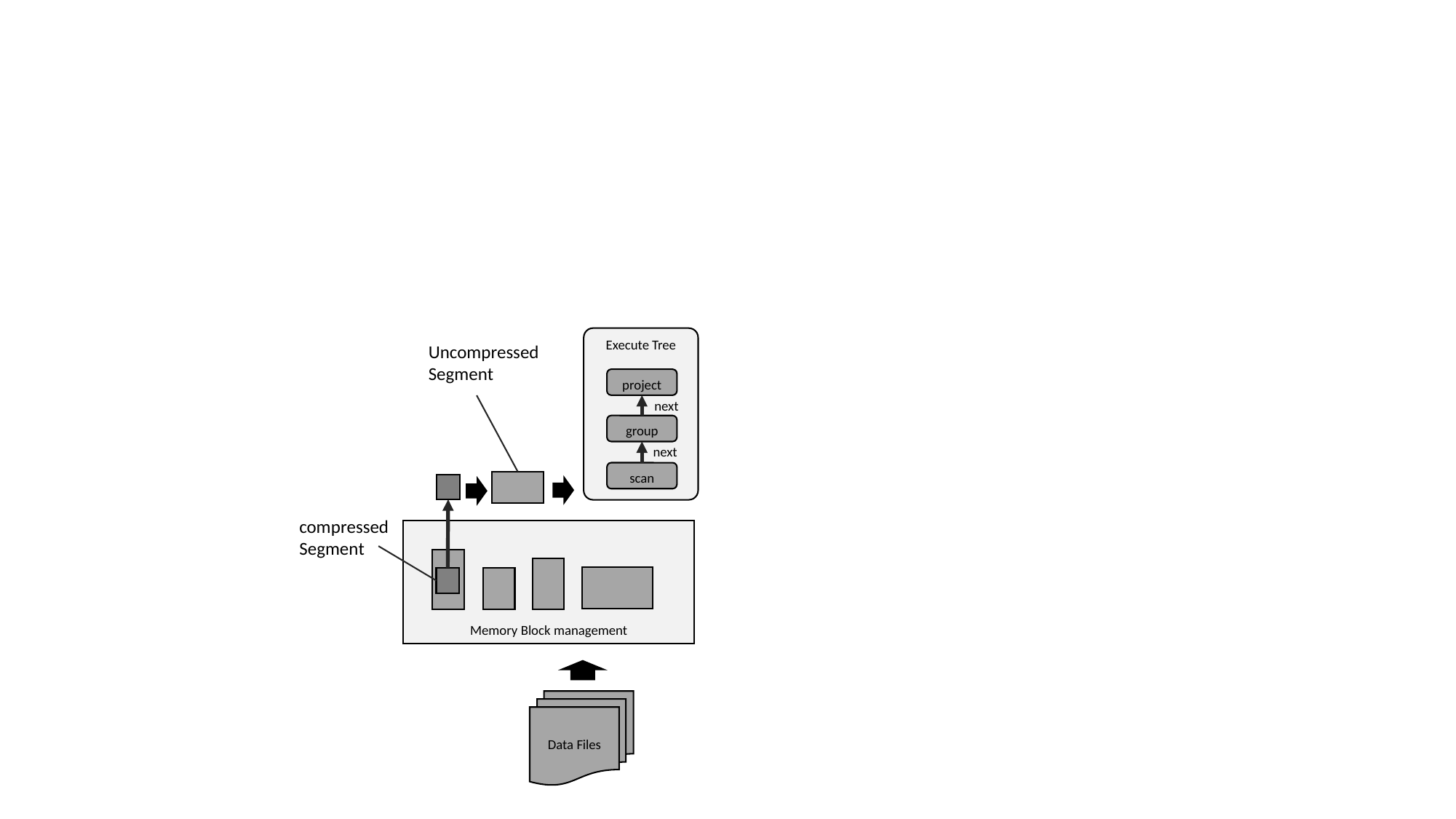

#
Execute Tree
Uncompressed Segment
project
next
group
next
scan

compressed Segment
Memory Block management

Data Files